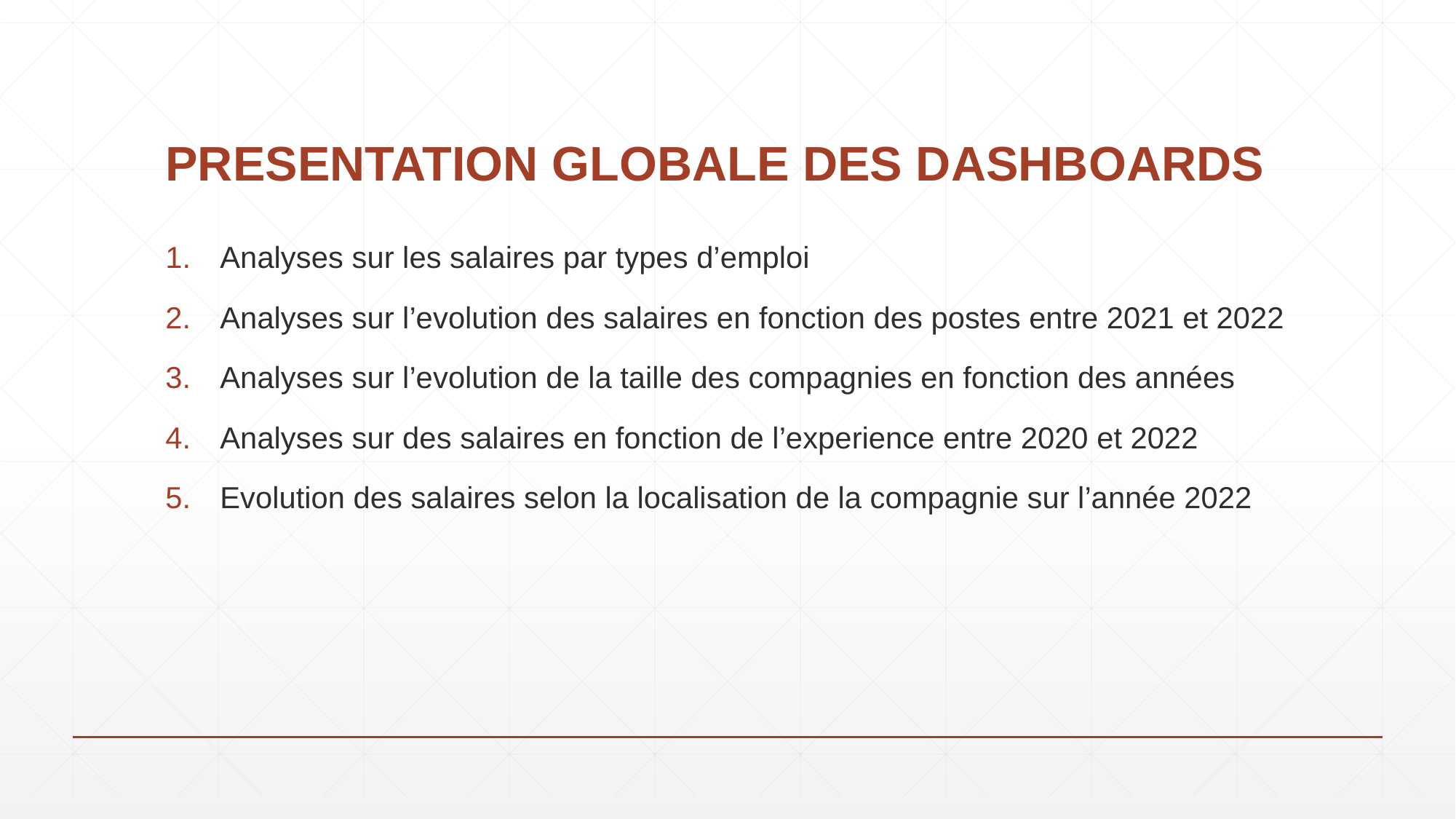

# PRESENTATION GLOBALE DES DASHBOARDS
Analyses sur les salaires par types d’emploi
Analyses sur l’evolution des salaires en fonction des postes entre 2021 et 2022
Analyses sur l’evolution de la taille des compagnies en fonction des années
Analyses sur des salaires en fonction de l’experience entre 2020 et 2022
Evolution des salaires selon la localisation de la compagnie sur l’année 2022